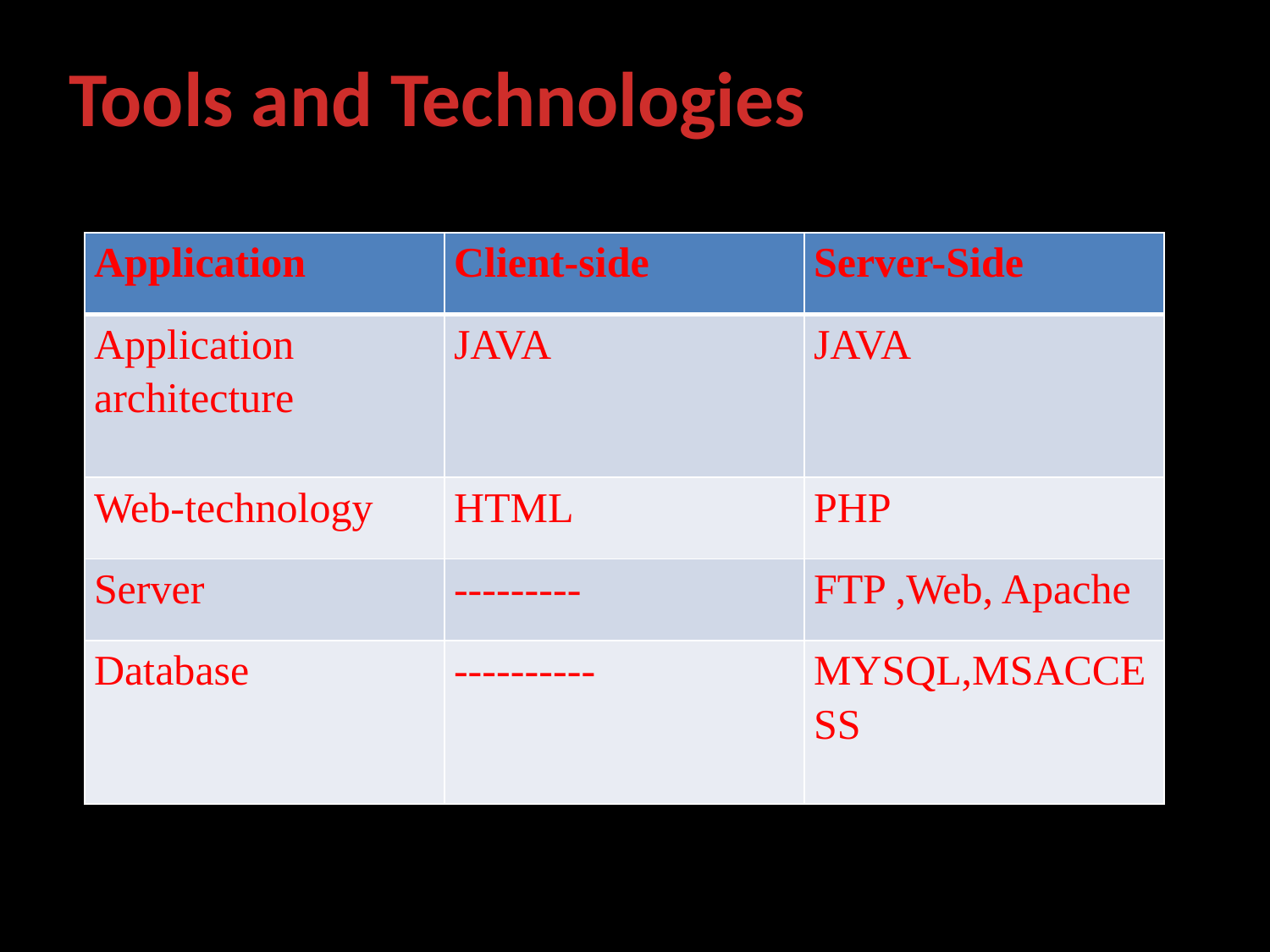

Tools and Technologies
| Application | Client-side | Server-Side |
| --- | --- | --- |
| Application architecture | JAVA | JAVA |
| Web-technology | HTML | PHP |
| Server | --------- | FTP ,Web, Apache |
| Database | ---------- | MYSQL,MSACCESS |